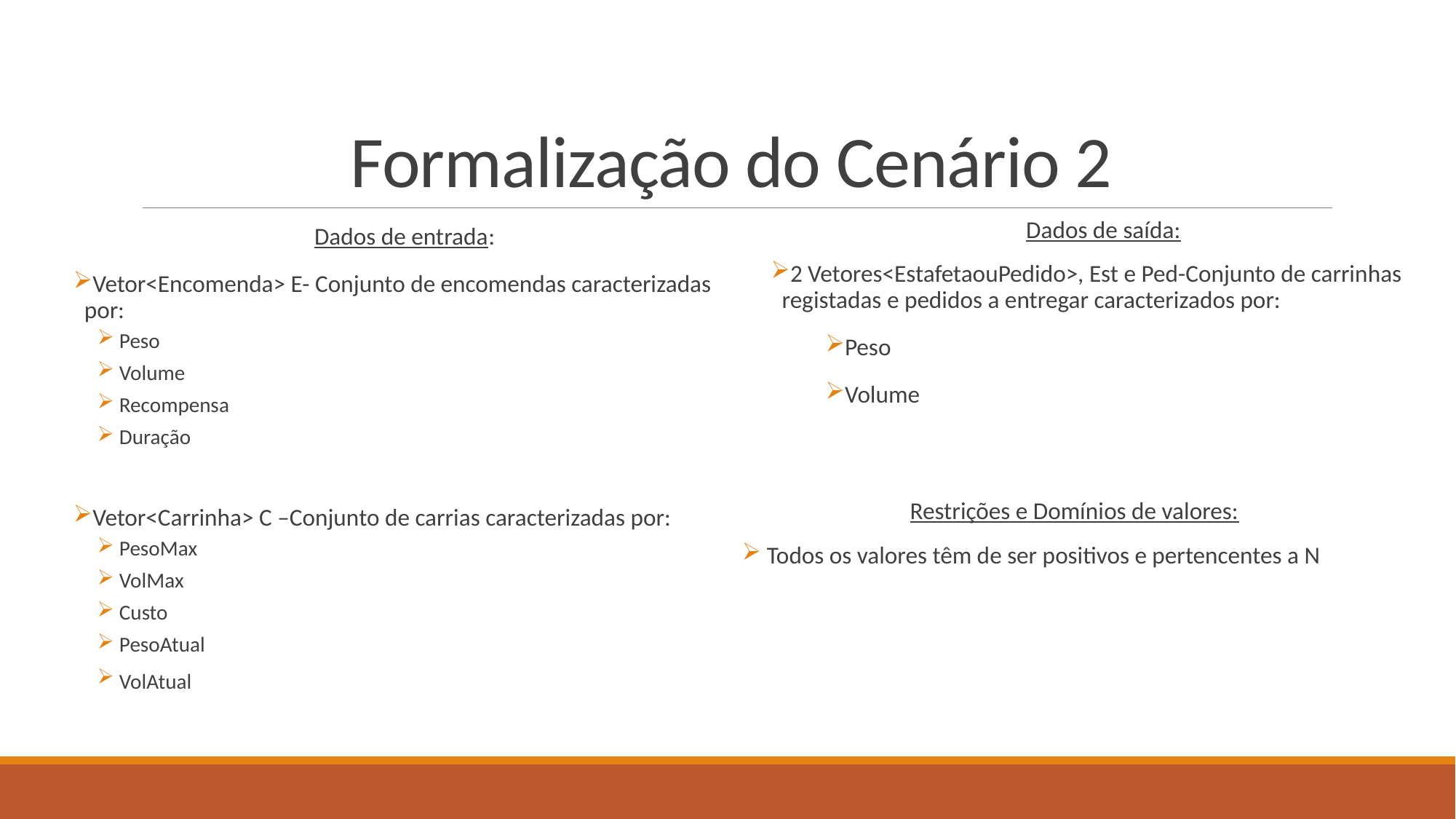

Formalização do Cenário 2
Dados de saída:
2 Vetores<EstafetaouPedido>, Est e Ped-Conjunto de carrinhas registadas e pedidos a entregar caracterizados por:
Peso
Volume

Dados de entrada:
Vetor<Encomenda> E- Conjunto de encomendas caracterizadas por:
Peso
Volume
Recompensa
Duração

Vetor<Carrinha> C –Conjunto de carrias caracterizadas por:
PesoMax
VolMax
Custo
PesoAtual
VolAtual
Restrições e Domínios de valores:
 Todos os valores têm de ser positivos e pertencentes a N